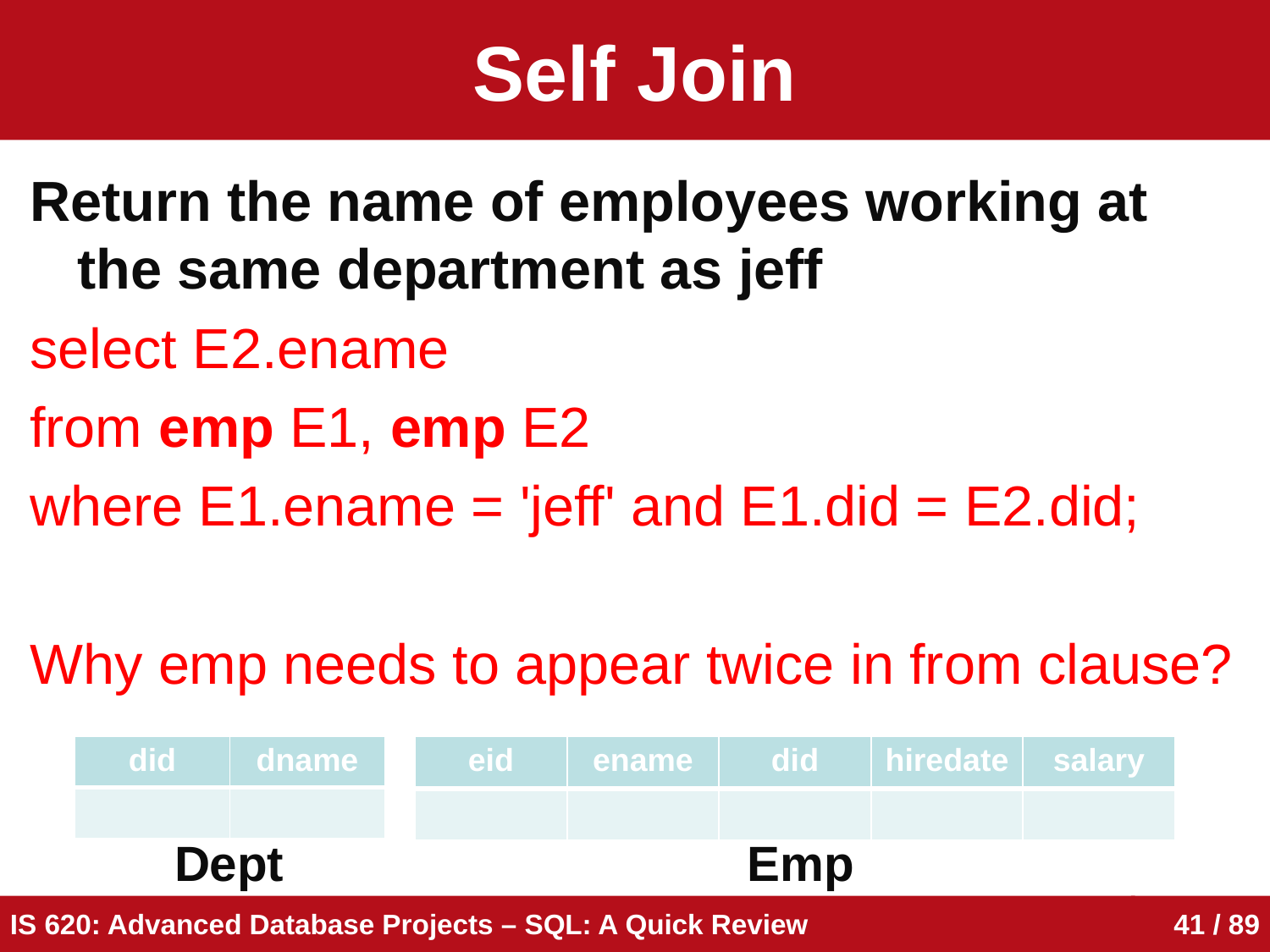

# Self Join
Return the name of employees working at the same department as jeff
select E2.ename
from emp E1, emp E2
where E1.ename = 'jeff' and E1.did = E2.did;

Why emp needs to appear twice in from clause?

| did | dname |
| --- | --- |
|  |  |
| eid | ename | did | hiredate | salary |
| --- | --- | --- | --- | --- |
|  |  |  |  |  |
Dept
Emp